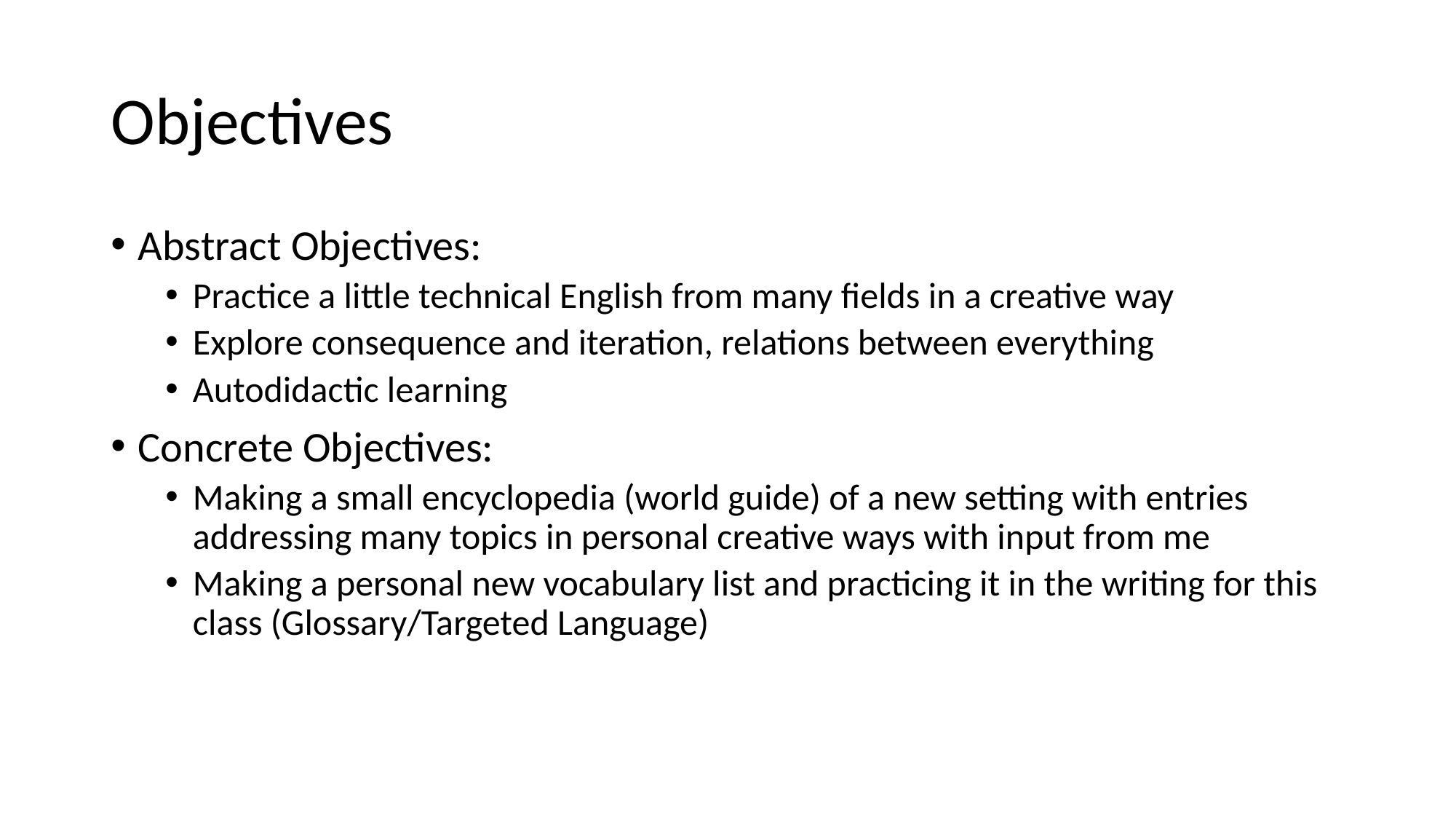

# Objectives
Abstract Objectives:
Practice a little technical English from many fields in a creative way
Explore consequence and iteration, relations between everything
Autodidactic learning
Concrete Objectives:
Making a small encyclopedia (world guide) of a new setting with entries addressing many topics in personal creative ways with input from me
Making a personal new vocabulary list and practicing it in the writing for this class (Glossary/Targeted Language)